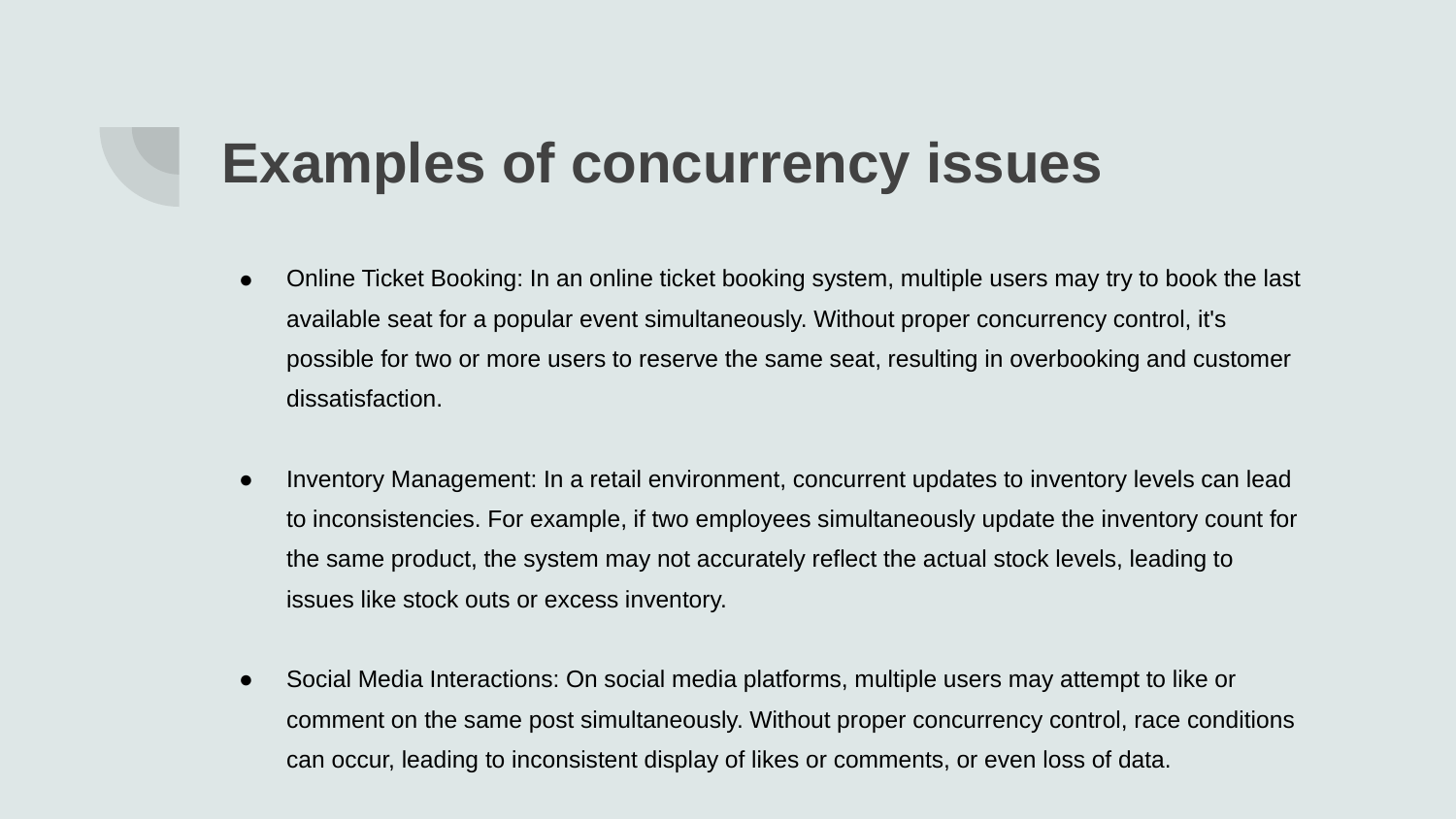

# Examples of concurrency issues
Online Ticket Booking: In an online ticket booking system, multiple users may try to book the last available seat for a popular event simultaneously. Without proper concurrency control, it's possible for two or more users to reserve the same seat, resulting in overbooking and customer dissatisfaction.

Inventory Management: In a retail environment, concurrent updates to inventory levels can lead to inconsistencies. For example, if two employees simultaneously update the inventory count for the same product, the system may not accurately reflect the actual stock levels, leading to issues like stock outs or excess inventory.

Social Media Interactions: On social media platforms, multiple users may attempt to like or comment on the same post simultaneously. Without proper concurrency control, race conditions can occur, leading to inconsistent display of likes or comments, or even loss of data.